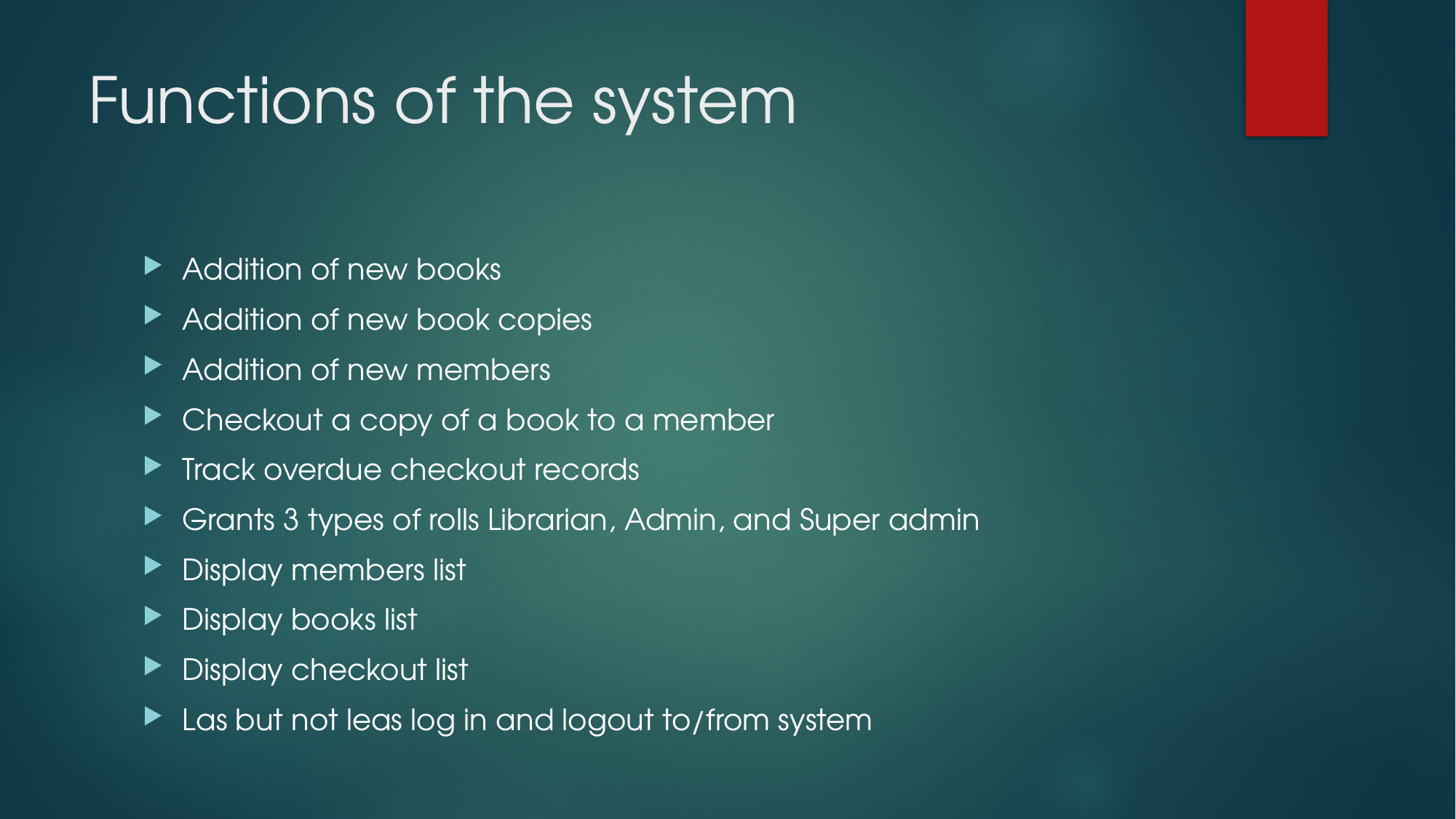

# Functions of the system
Addition of new books
Addition of new book copies
Addition of new members
Checkout a copy of a book to a member
Track overdue checkout records
Grants 3 types of rolls Librarian, Admin, and Super admin
Display members list
Display books list
Display checkout list
Las but not leas log in and logout to/from system